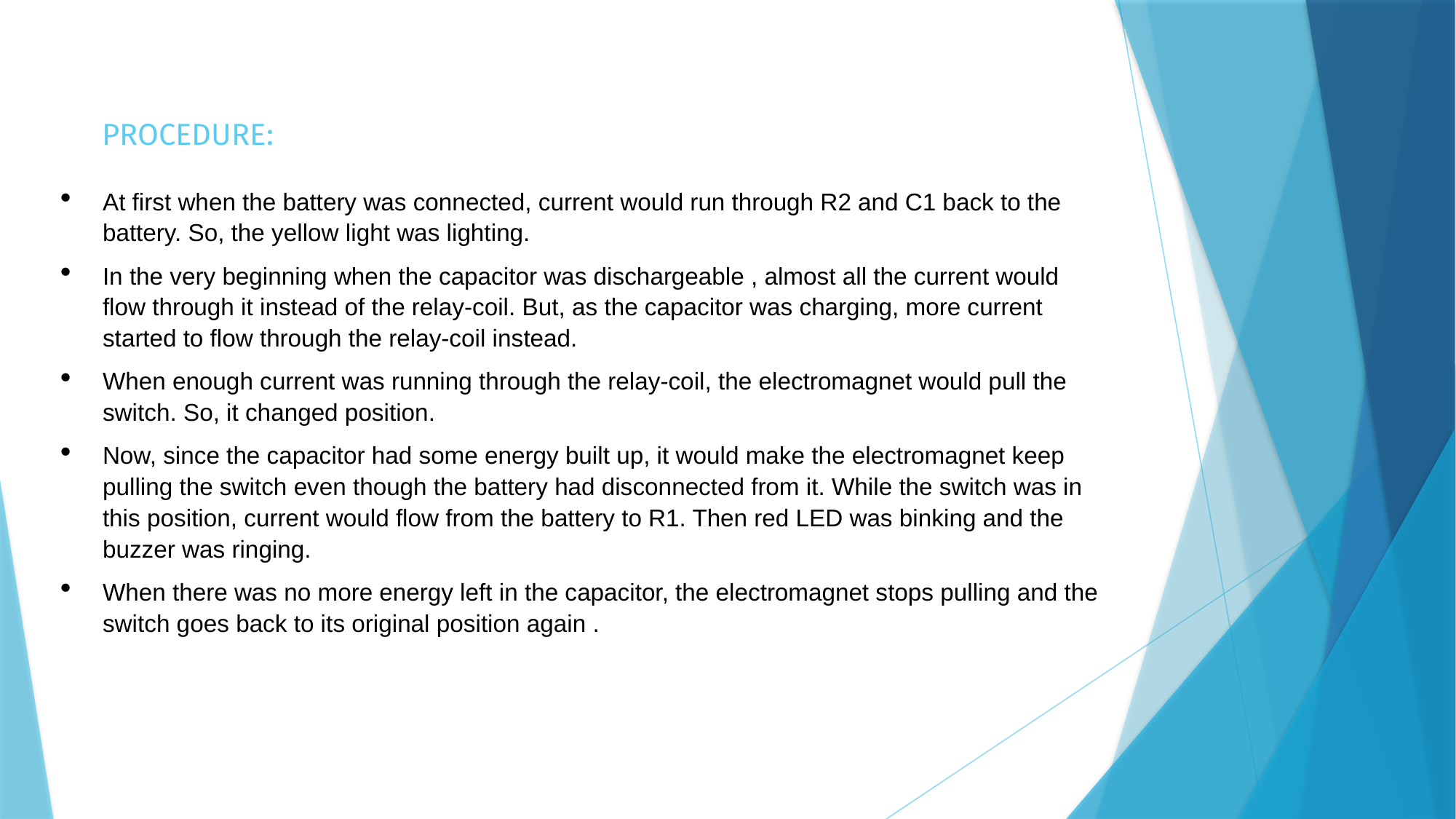

# PROCEDURE:
At first when the battery was connected, current would run through R2 and C1 back to the battery. So, the yellow light was lighting.
In the very beginning when the capacitor was dischargeable , almost all the current would flow through it instead of the relay-coil. But, as the capacitor was charging, more current started to flow through the relay-coil instead.
When enough current was running through the relay-coil, the electromagnet would pull the  switch. So, it changed position.
Now, since the capacitor had some energy built up, it would make the electromagnet keep pulling the switch even though the battery had disconnected from it. While the switch was in this position, current would flow from the battery to R1. Then red LED was binking and the buzzer was ringing.
When there was no more energy left in the capacitor, the electromagnet stops pulling and the switch goes back to its original position again .